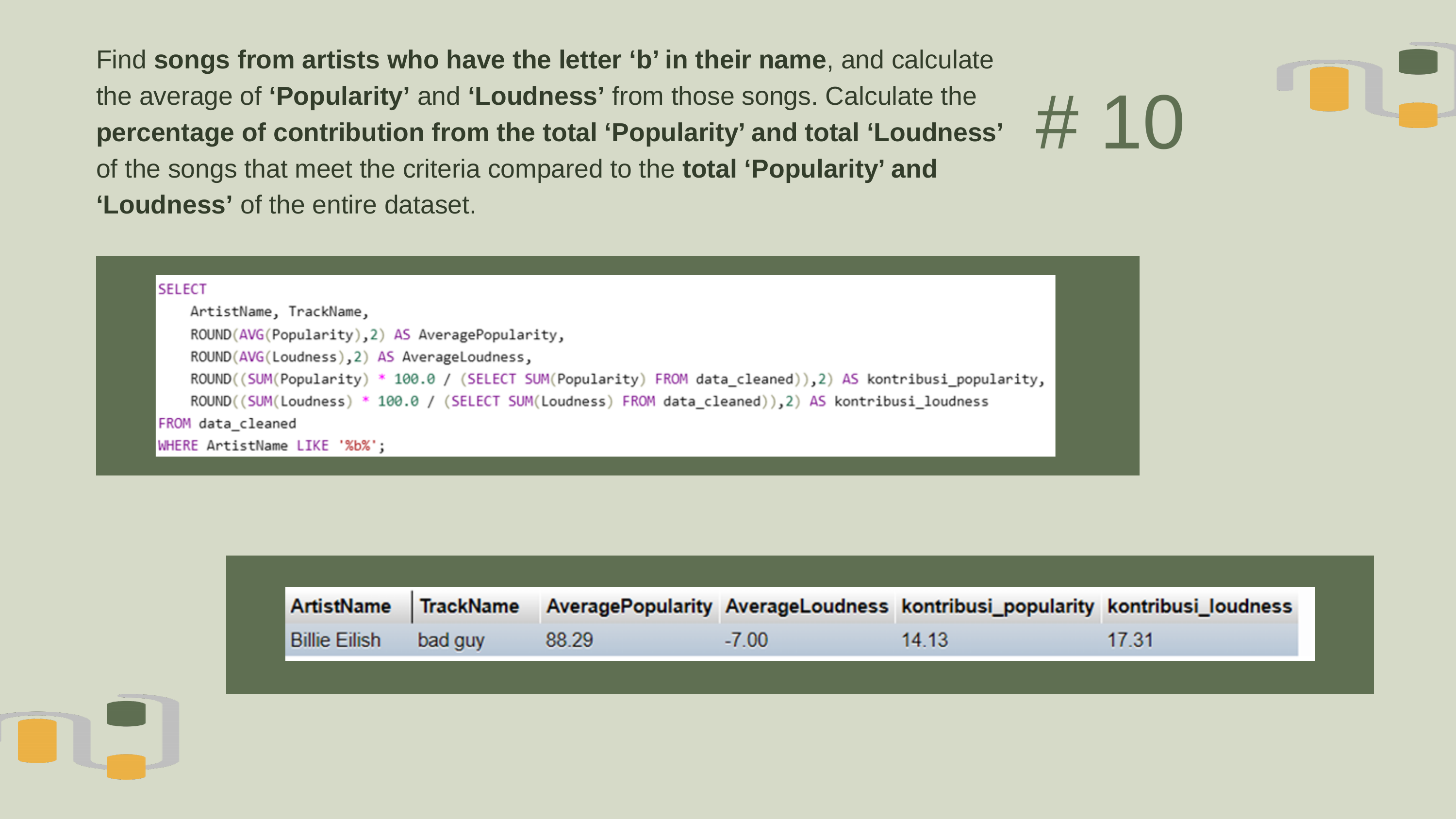

Find songs from artists who have the letter ‘b’ in their name, and calculate the average of ‘Popularity’ and ‘Loudness’ from those songs. Calculate the percentage of contribution from the total ‘Popularity’ and total ‘Loudness’ of the songs that meet the criteria compared to the total ‘Popularity’ and ‘Loudness’ of the entire dataset.
# 10